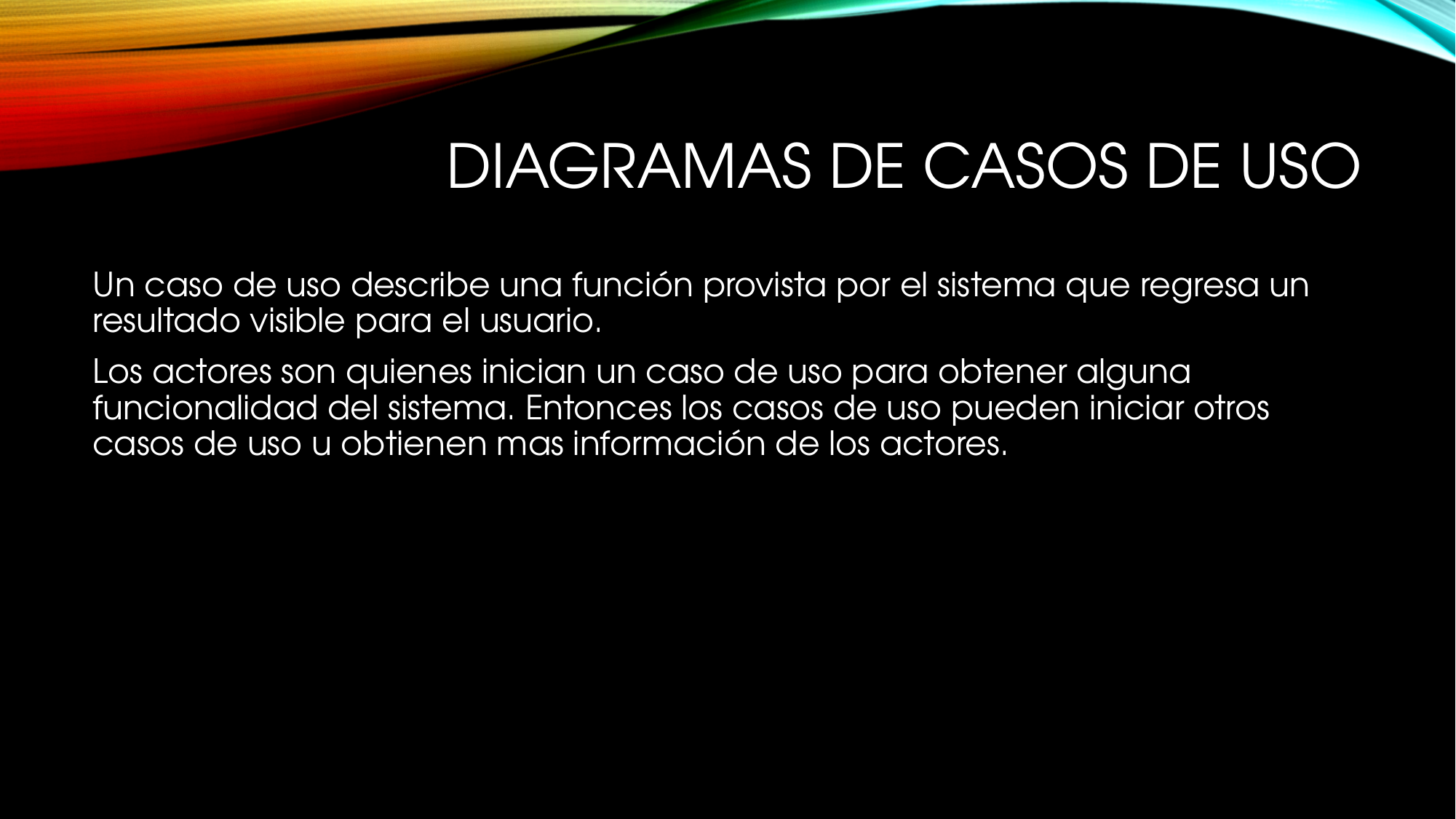

# Diagramas de Casos de uso
Un caso de uso describe una función provista por el sistema que regresa un resultado visible para el usuario.
Los actores son quienes inician un caso de uso para obtener alguna funcionalidad del sistema. Entonces los casos de uso pueden iniciar otros casos de uso u obtienen mas información de los actores.